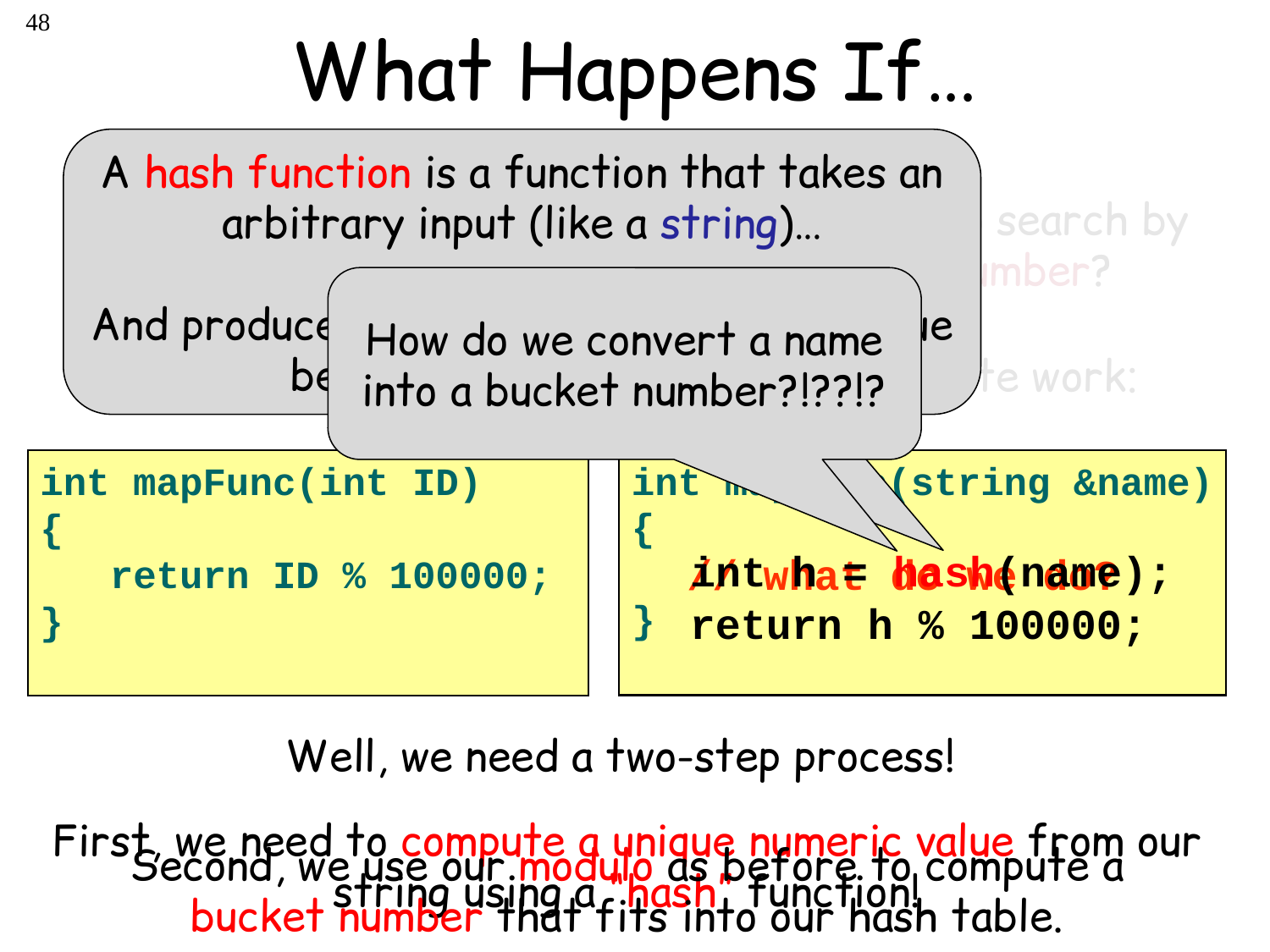

48
# What Happens If…
A hash function is a function that takes an arbitrary input (like a string)…

And produces an integer output, like a value between 0 and 2 billion.

What happens if we want to allow the user to search by the student’s name instead of their ID number?
How do we convert a name into a bucket number?!??!?
Well, our original mapping function won’t quite work:
int mapFunc(string &name)
{

int mapFunc(int ID)
{
   return ID % 100000;
}

int h = hash(name);
// what do we do?
}
return h % 100000;
Well, we need a two-step process!
First, we need to compute a unique numeric value from our string using a “hash” function!
Second, we use our modulo as before to compute a bucket number that fits into our hash table.